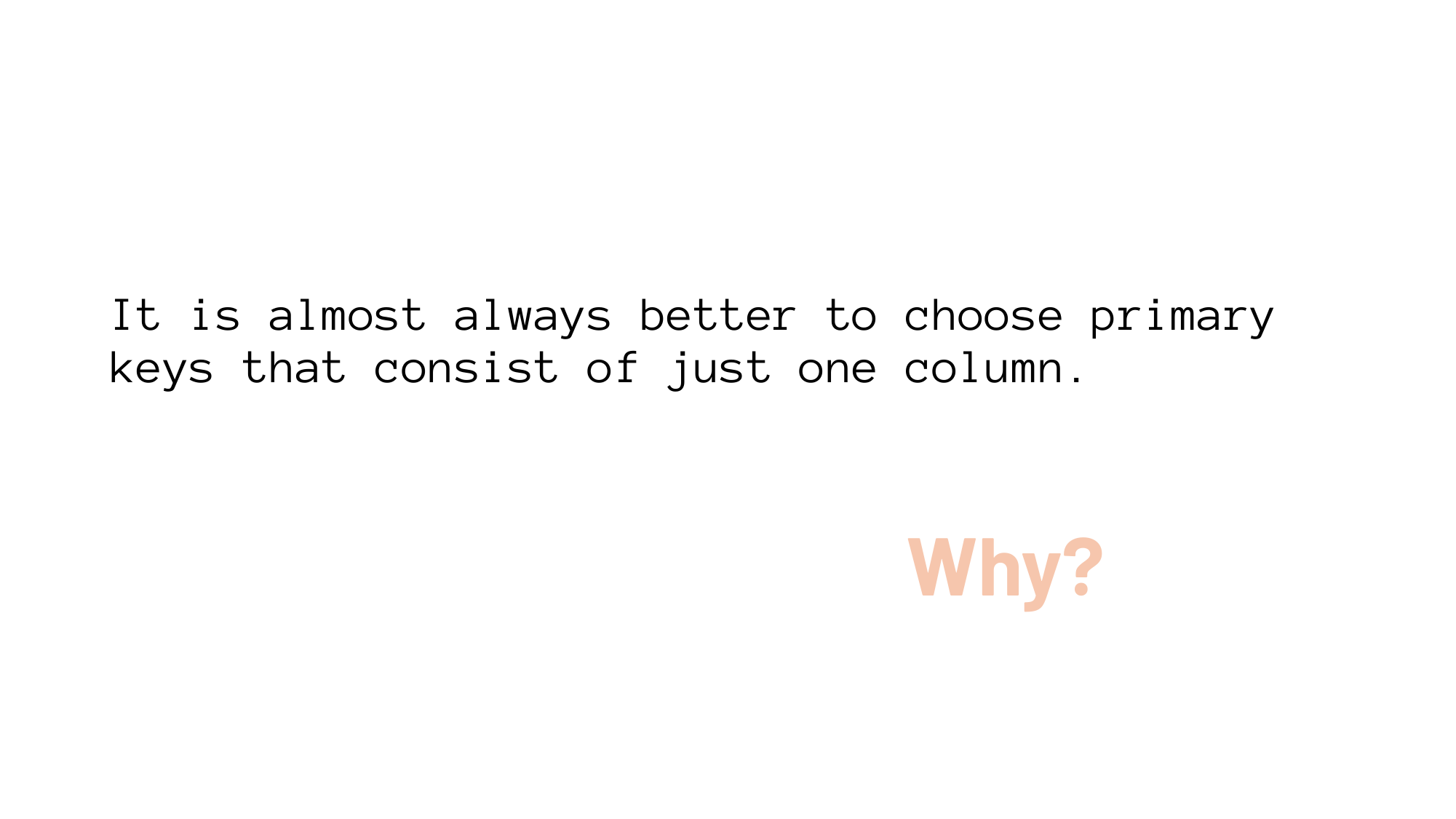

# It is almost always better to choose primary keys that consist of just one column.
Why?